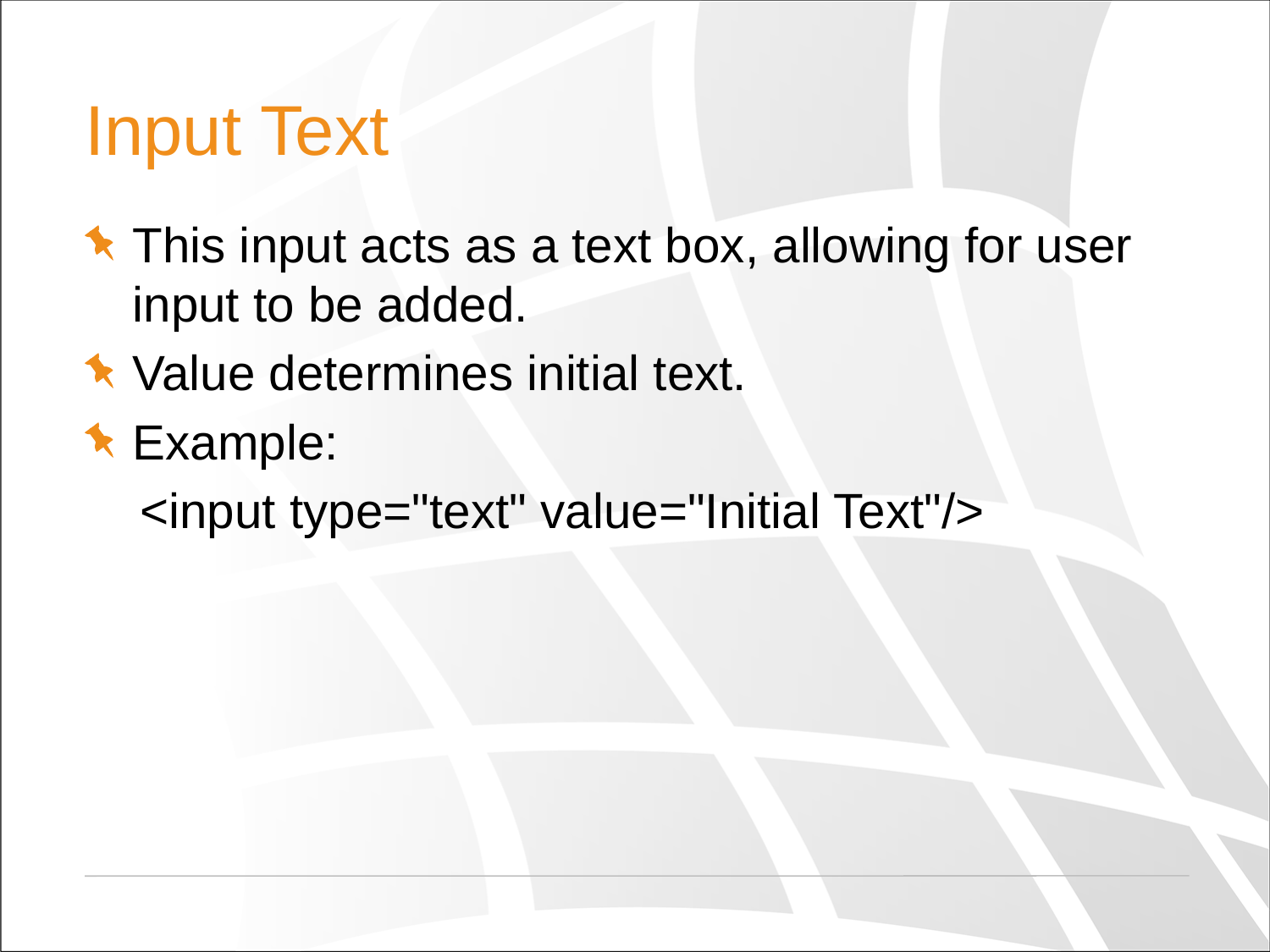

# Input Text
This input acts as a text box, allowing for user input to be added.
Value determines initial text.
Example:
    <input type="text" value="Initial Text"/>